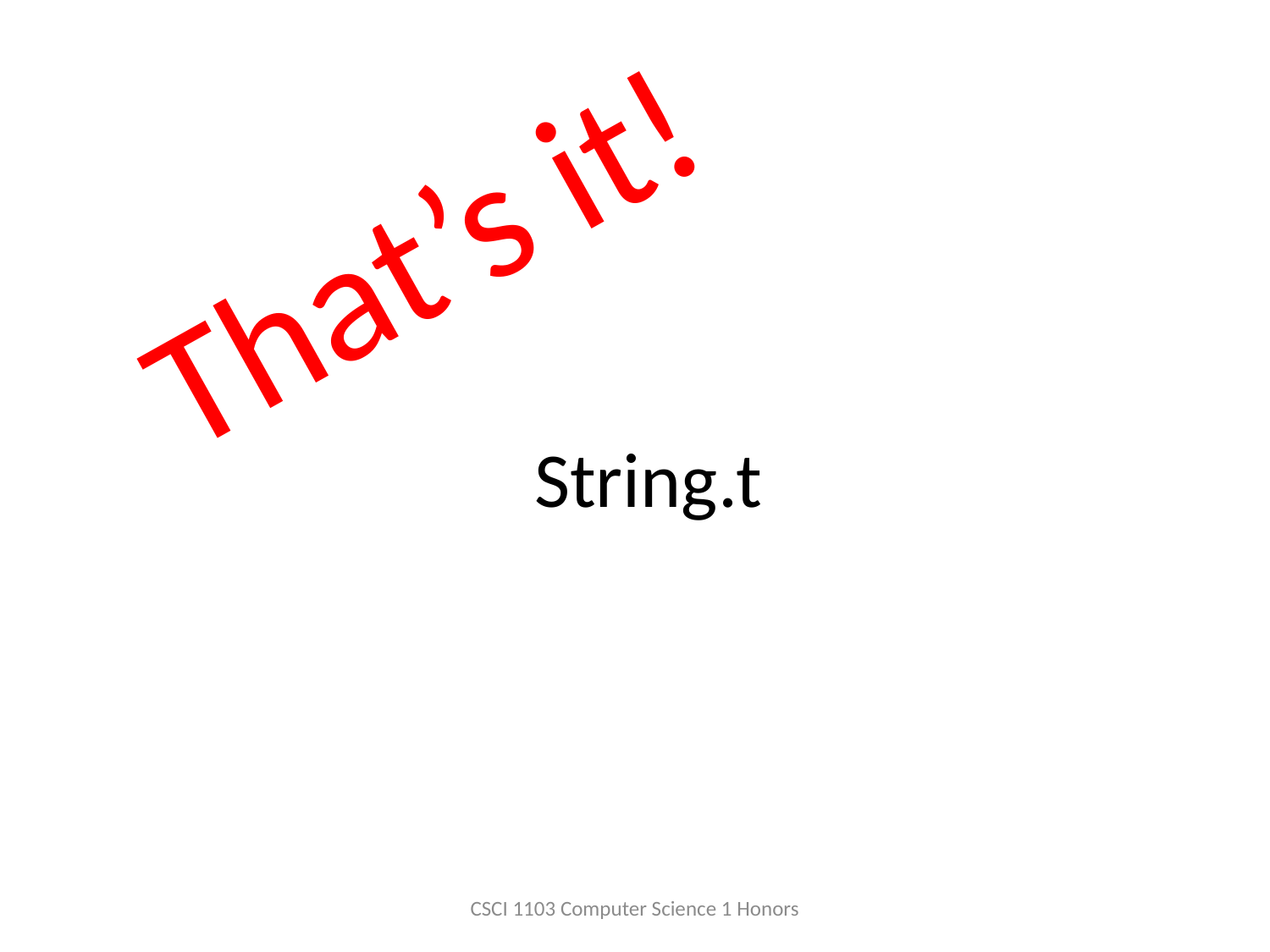

That’s it!
# String.t
CSCI 1103 Computer Science 1 Honors